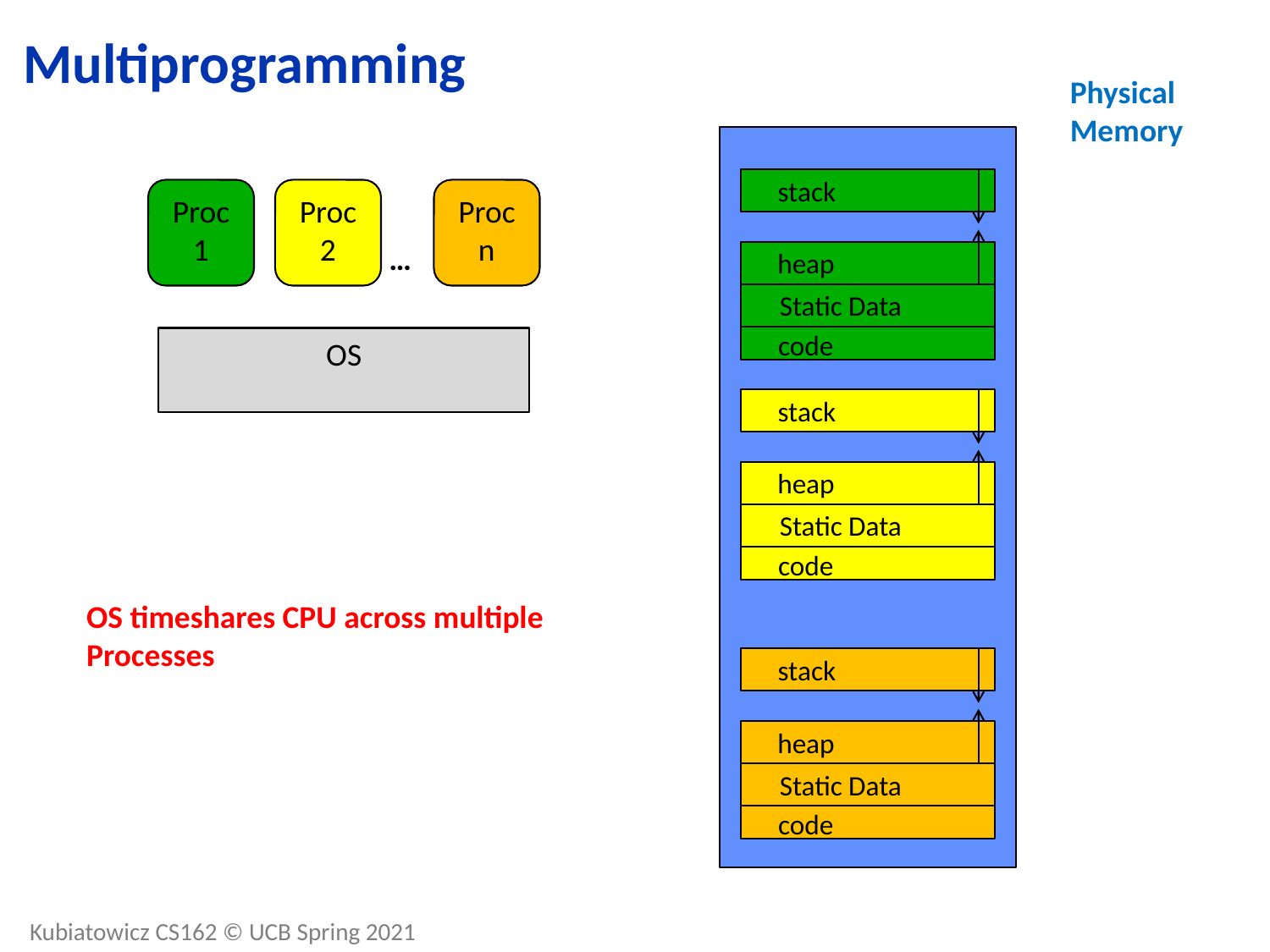

# Multiprogramming
Physical Memory

stack

heap

Static Data

code

Proc 1
Proc 2
Proc n
…
OS
stack

heap

Static Data

code

OS timeshares CPU across multiple
Processes
stack

heap

Static Data

code

Kubiatowicz CS162 © UCB Spring 2021